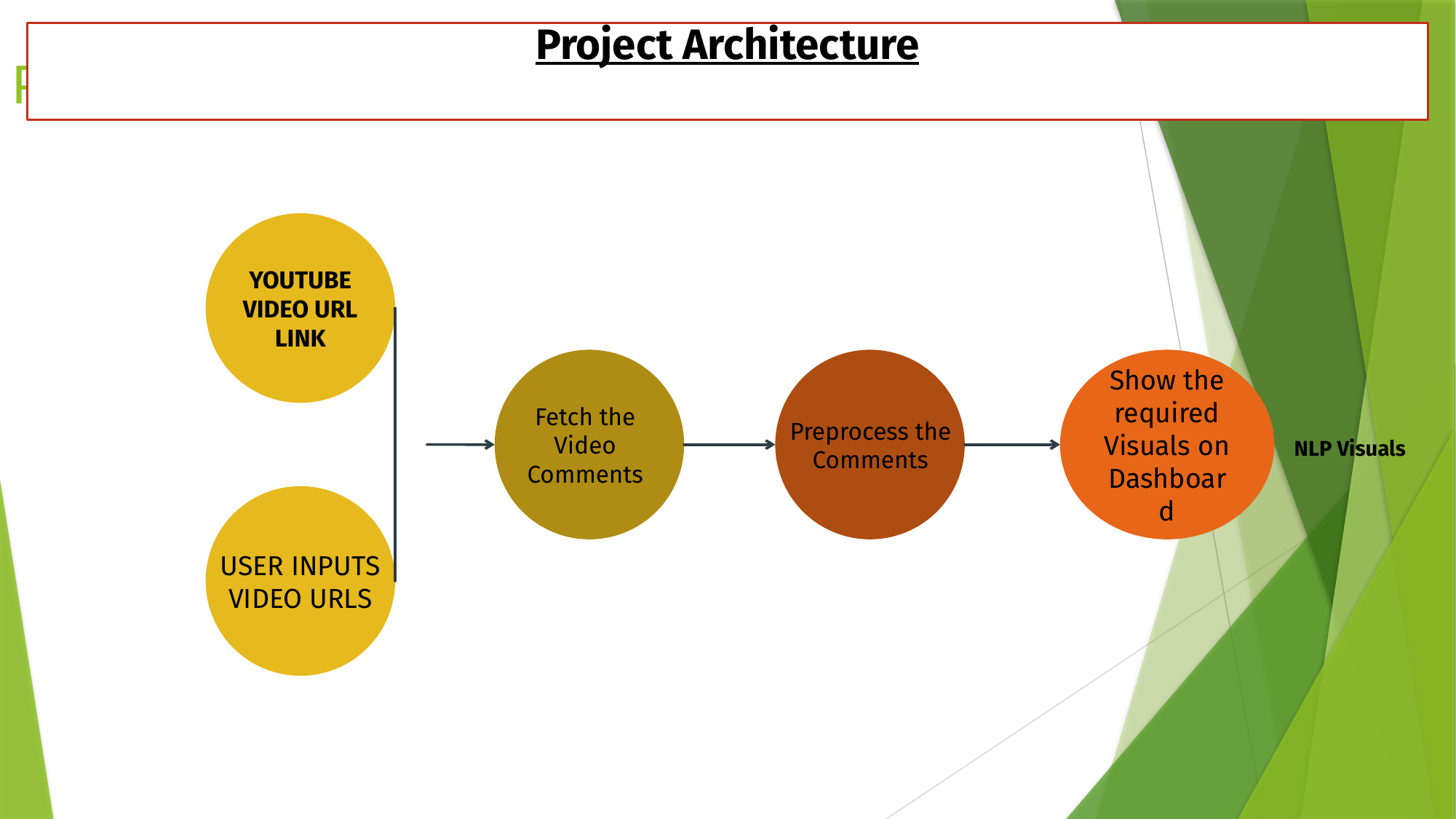

Project Architecture
Project analysis slide 4

YOUTUBE VIDEO URL LINK

Show the required Visuals on Dashboard
Fetch the Video Comments
Preprocess the Comments
NLP Visuals

USER INPUTS VIDEO URLS